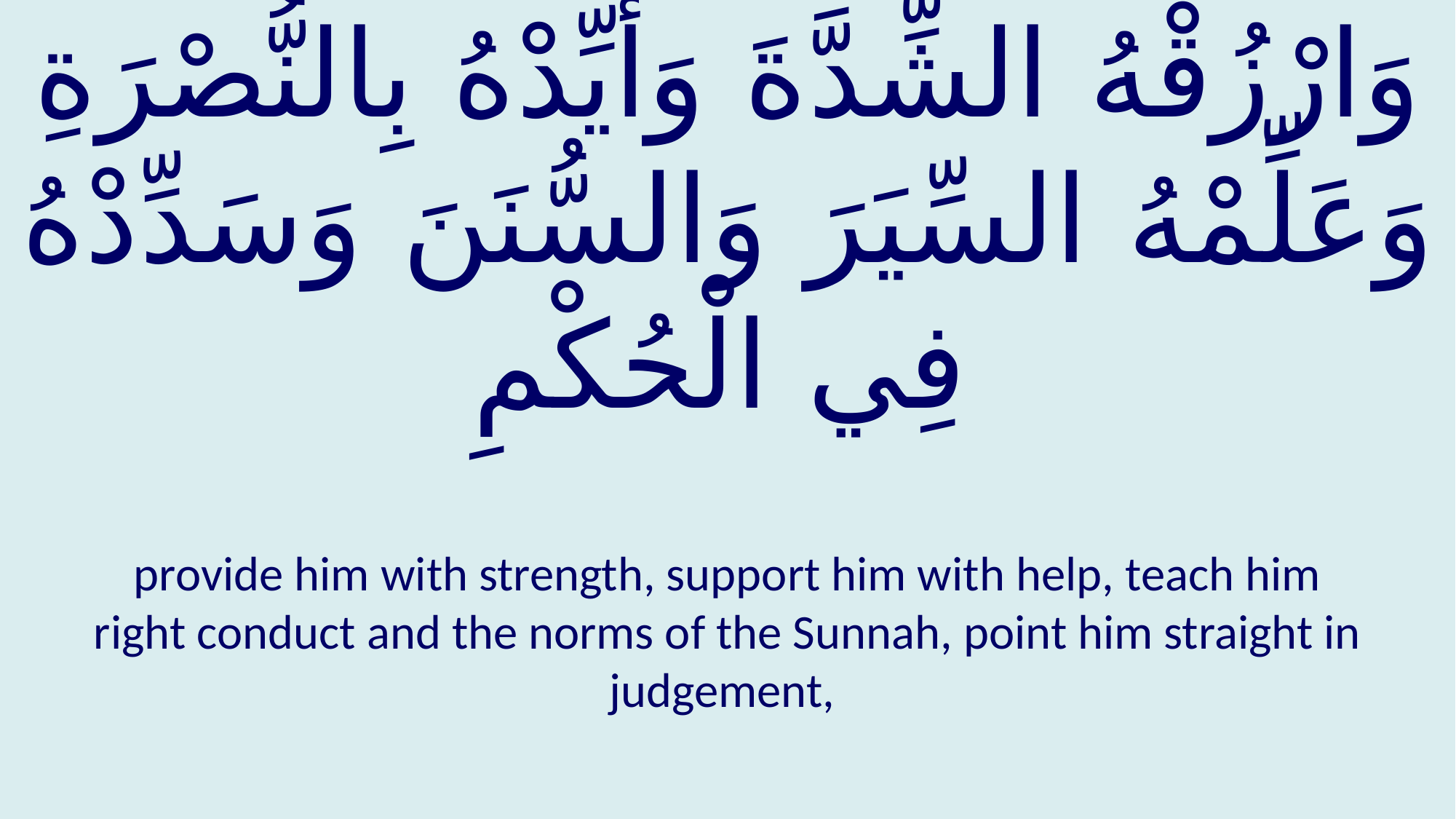

# وَارْزُقْهُ الشِّدَّةَ وَأَيِّدْهُ بِالنُّصْرَةِ وَعَلِّمْهُ السِّيَرَ وَالسُّنَنَ وَسَدِّدْهُ فِي الْحُكْمِ
provide him with strength, support him with help, teach him right conduct and the norms of the Sunnah, point him straight in judgement,